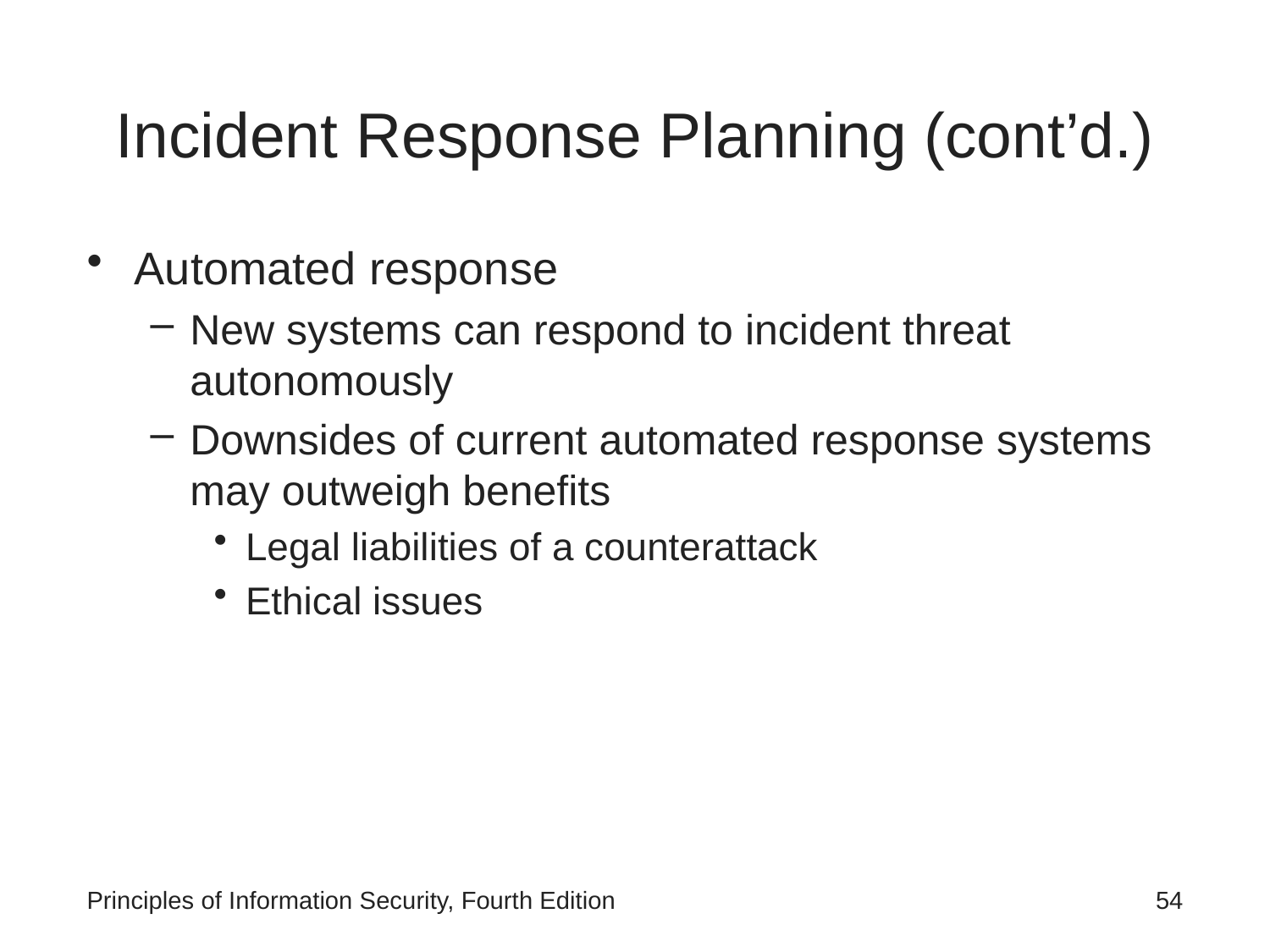

# Incident Response Planning (cont’d.)
Automated response
New systems can respond to incident threat autonomously
Downsides of current automated response systems may outweigh benefits
Legal liabilities of a counterattack
Ethical issues
Principles of Information Security, Fourth Edition
 54